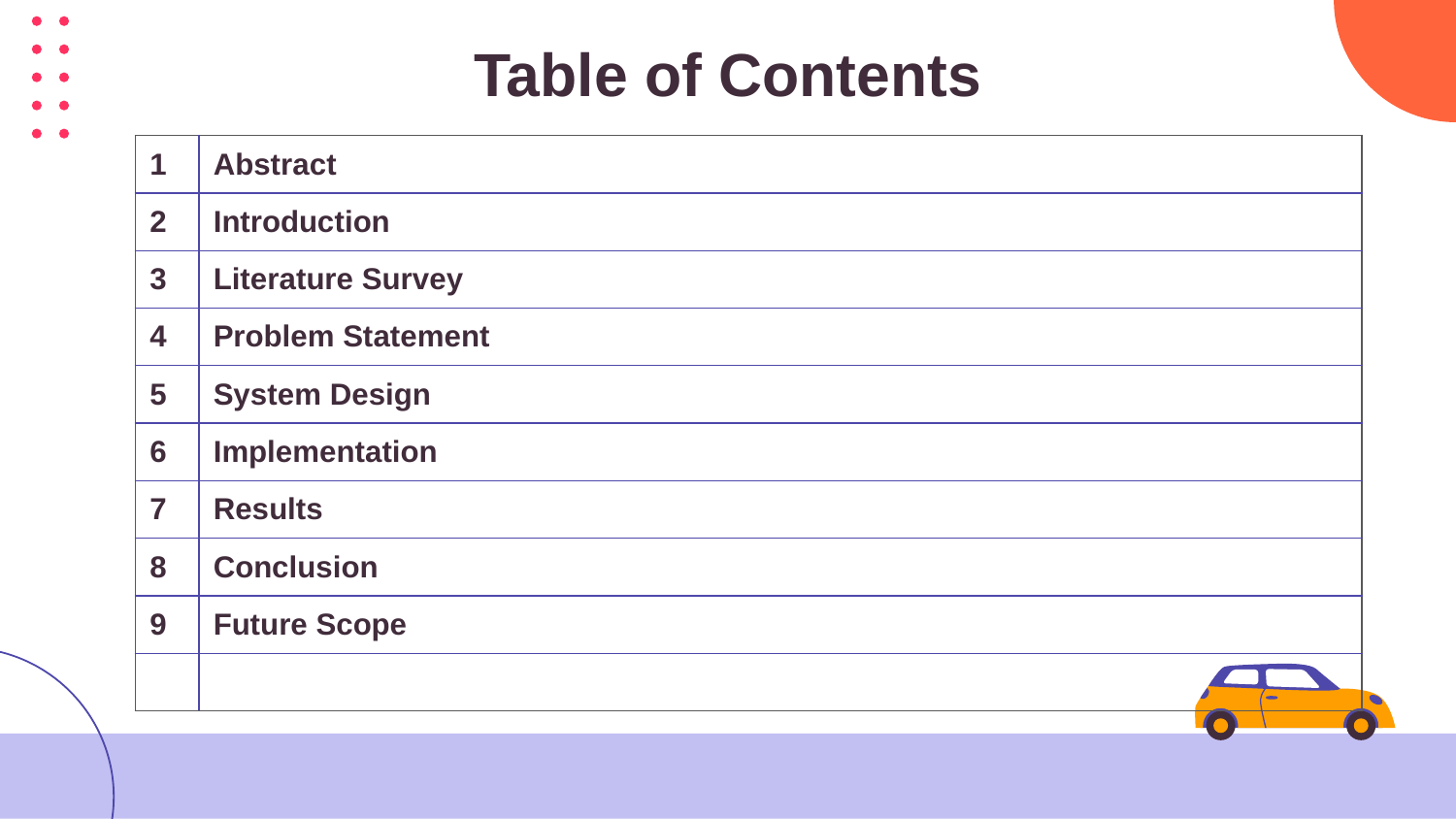

# Table of Contents
| 1 | Abstract |
| --- | --- |
| 2 | Introduction |
| 3 | Literature Survey |
| 4 | Problem Statement |
| 5 | System Design |
| 6 | Implementation |
| 7 | Results |
| 8 | Conclusion |
| 9 | Future Scope |
|  |  |